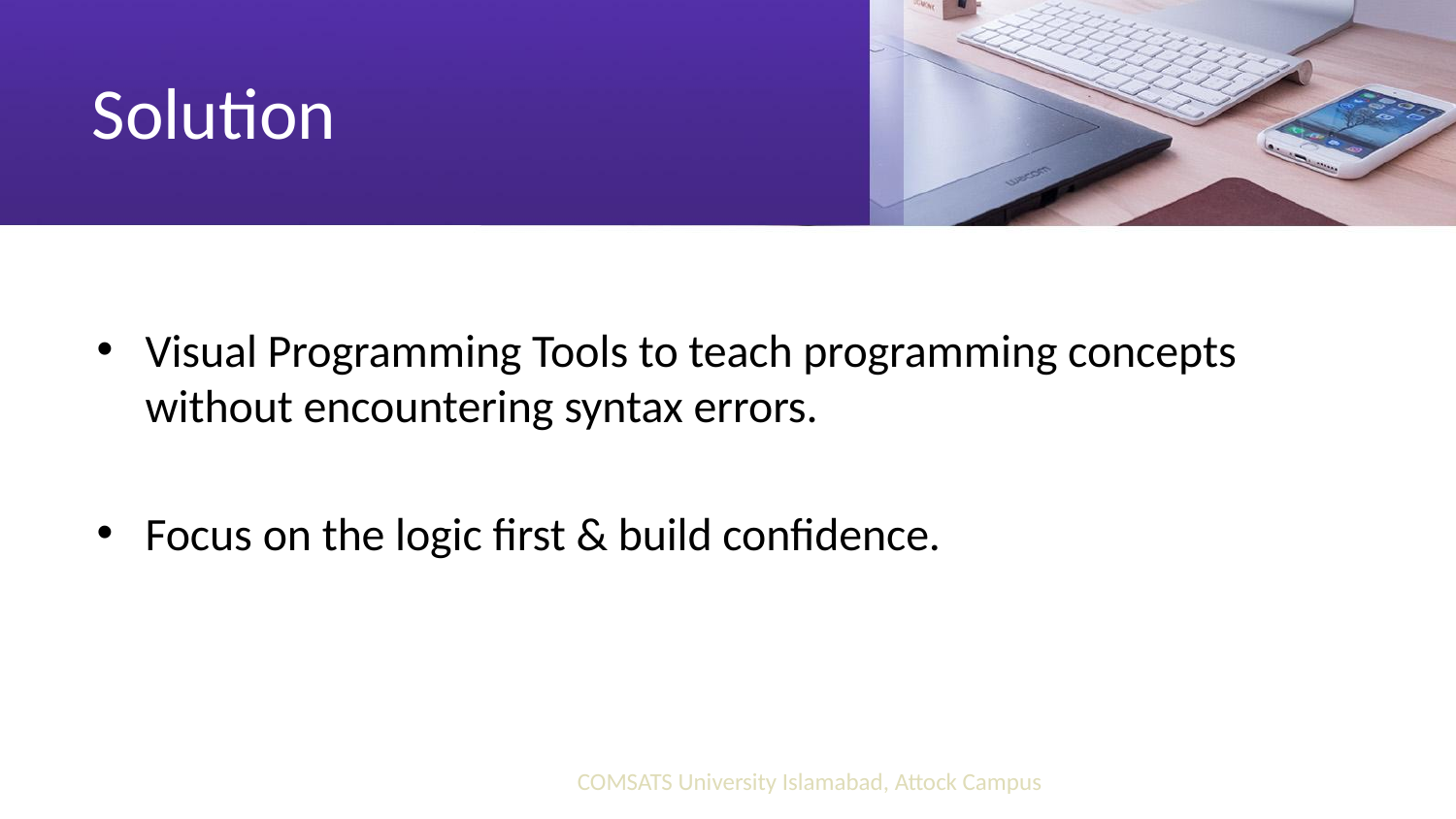

# Solution
Visual Programming Tools to teach programming concepts without encountering syntax errors.

Focus on the logic first & build confidence.

COMSATS University Islamabad, Attock Campus